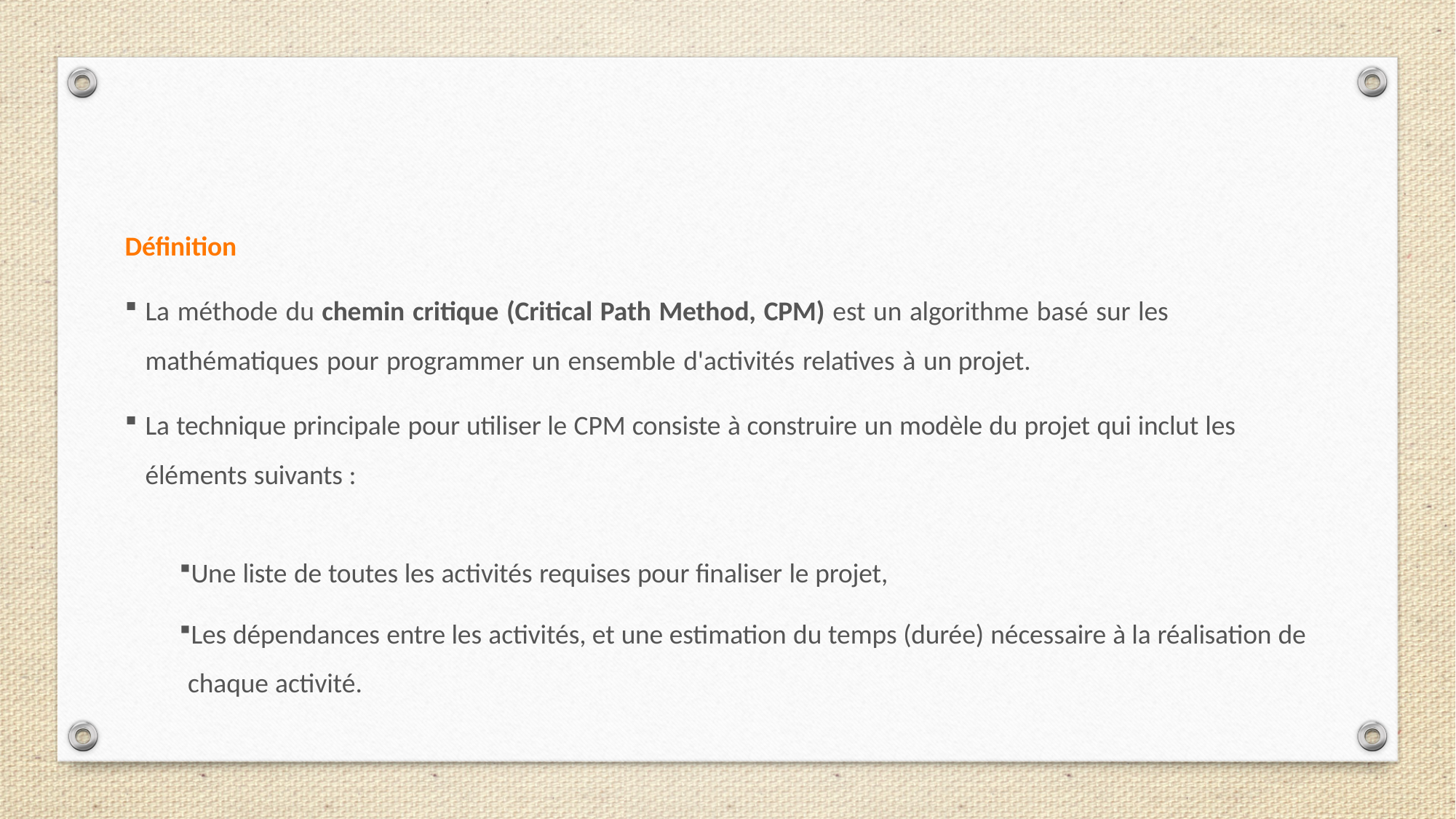

Définition
La méthode du chemin critique (Critical Path Method, CPM) est un algorithme basé sur les mathématiques pour programmer un ensemble d'activités relatives à un projet.
La technique principale pour utiliser le CPM consiste à construire un modèle du projet qui inclut les éléments suivants :

Une liste de toutes les activités requises pour finaliser le projet,
Les dépendances entre les activités, et une estimation du temps (durée) nécessaire à la réalisation de chaque activité.